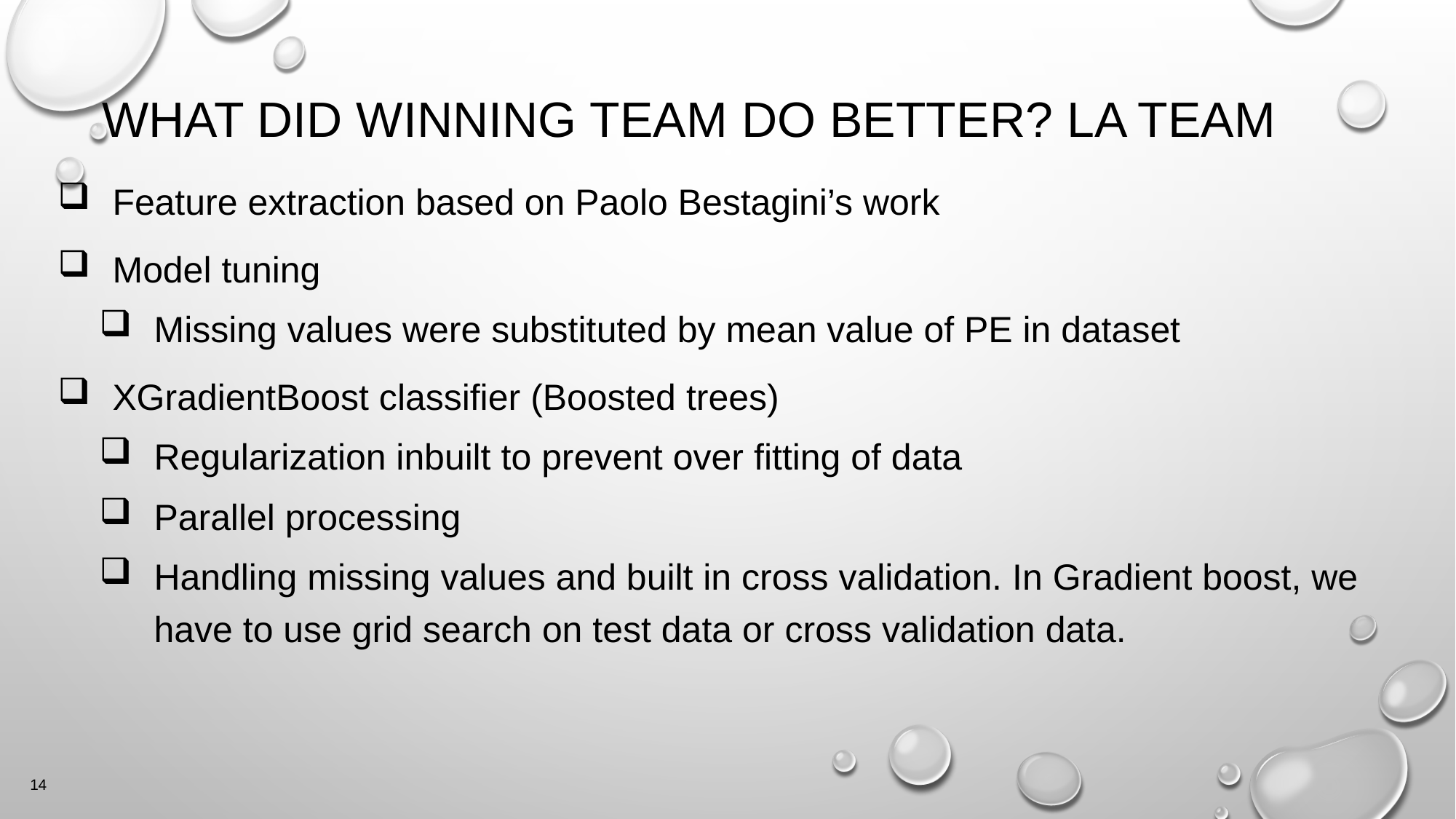

# What did winning team do better? LA Team
Feature extraction based on Paolo Bestagini’s work
Model tuning
Missing values were substituted by mean value of PE in dataset
XGradientBoost classifier (Boosted trees)
Regularization inbuilt to prevent over fitting of data
Parallel processing
Handling missing values and built in cross validation. In Gradient boost, we have to use grid search on test data or cross validation data.
14